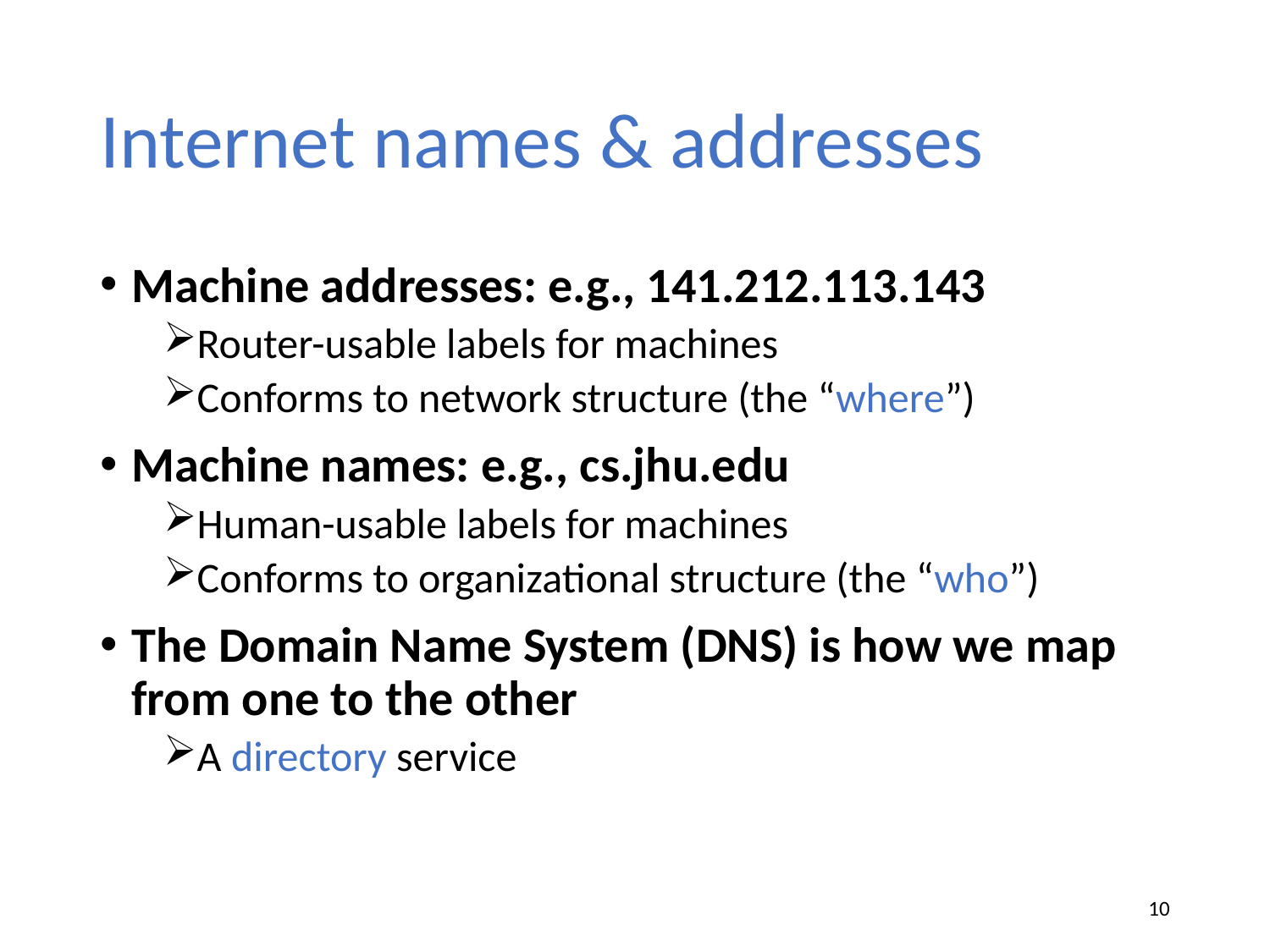

# Internet names & addresses
Machine addresses: e.g., 141.212.113.143
Router-usable labels for machines
Conforms to network structure (the “where”)
Machine names: e.g., cs.jhu.edu
Human-usable labels for machines
Conforms to organizational structure (the “who”)
The Domain Name System (DNS) is how we map from one to the other
A directory service
10